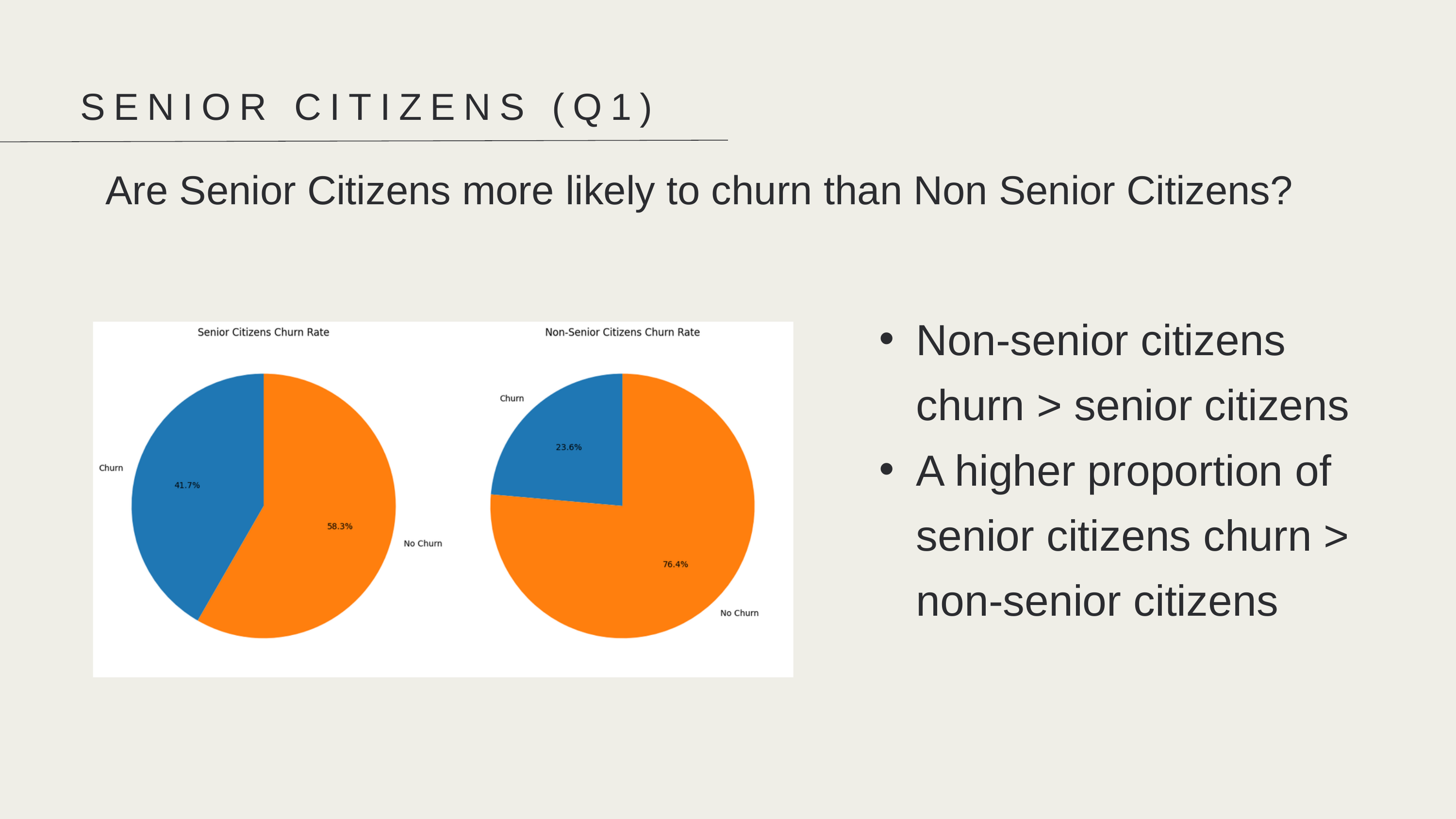

SENIOR CITIZENS (Q1)
Are Senior Citizens more likely to churn than Non Senior Citizens?

Non-senior citizens churn > senior citizens
A higher proportion of senior citizens churn > non-senior citizens